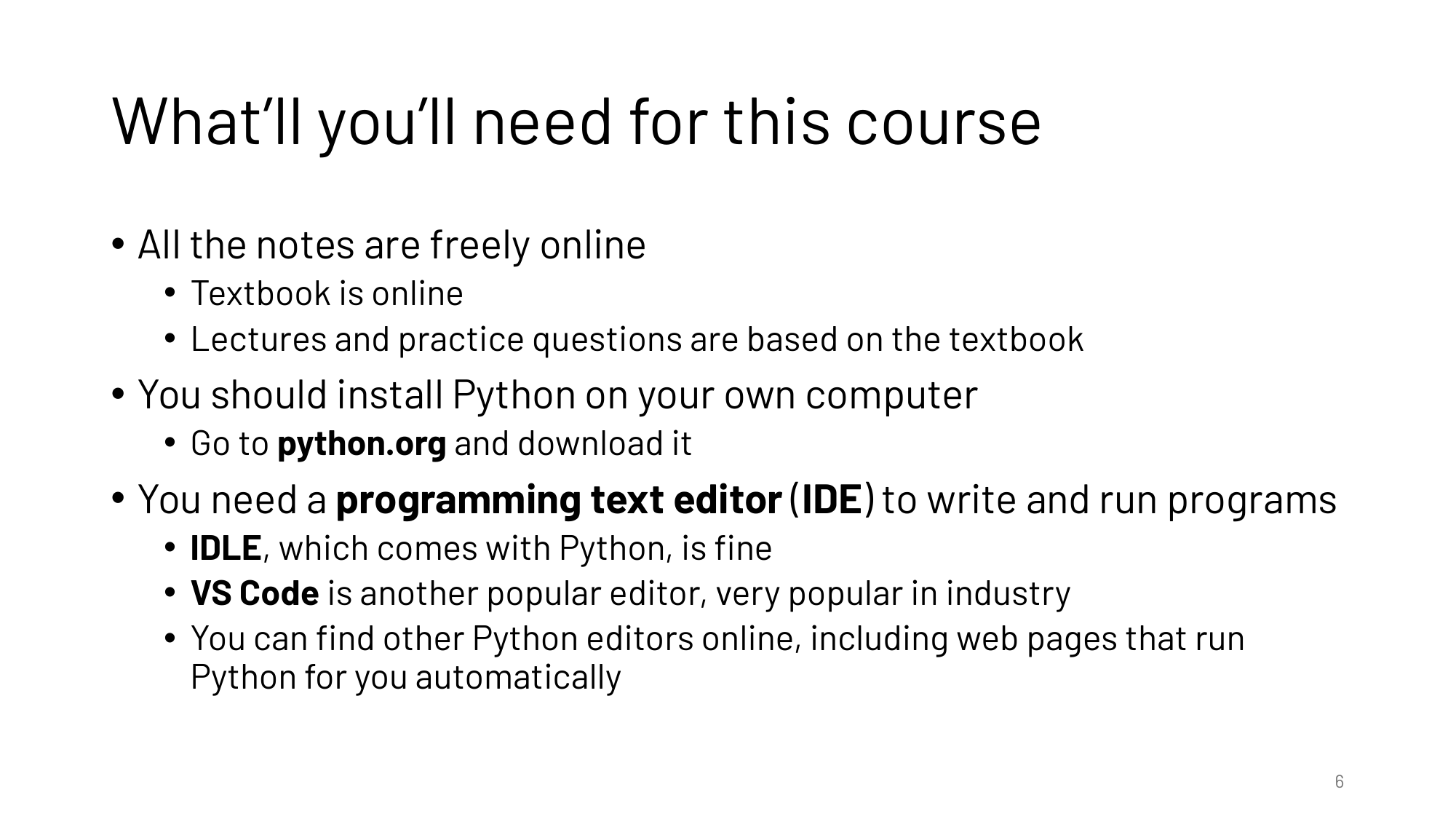

# What’ll you’ll need for this course
All the notes are freely online
Textbook is online
Lectures and practice questions are based on the textbook
You should install Python on your own computer
Go to python.org and download it
You need a programming text editor (IDE) to write and run programs
IDLE, which comes with Python, is fine
VS Code is another popular editor, very popular in industry
You can find other Python editors online, including web pages that run Python for you automatically

6